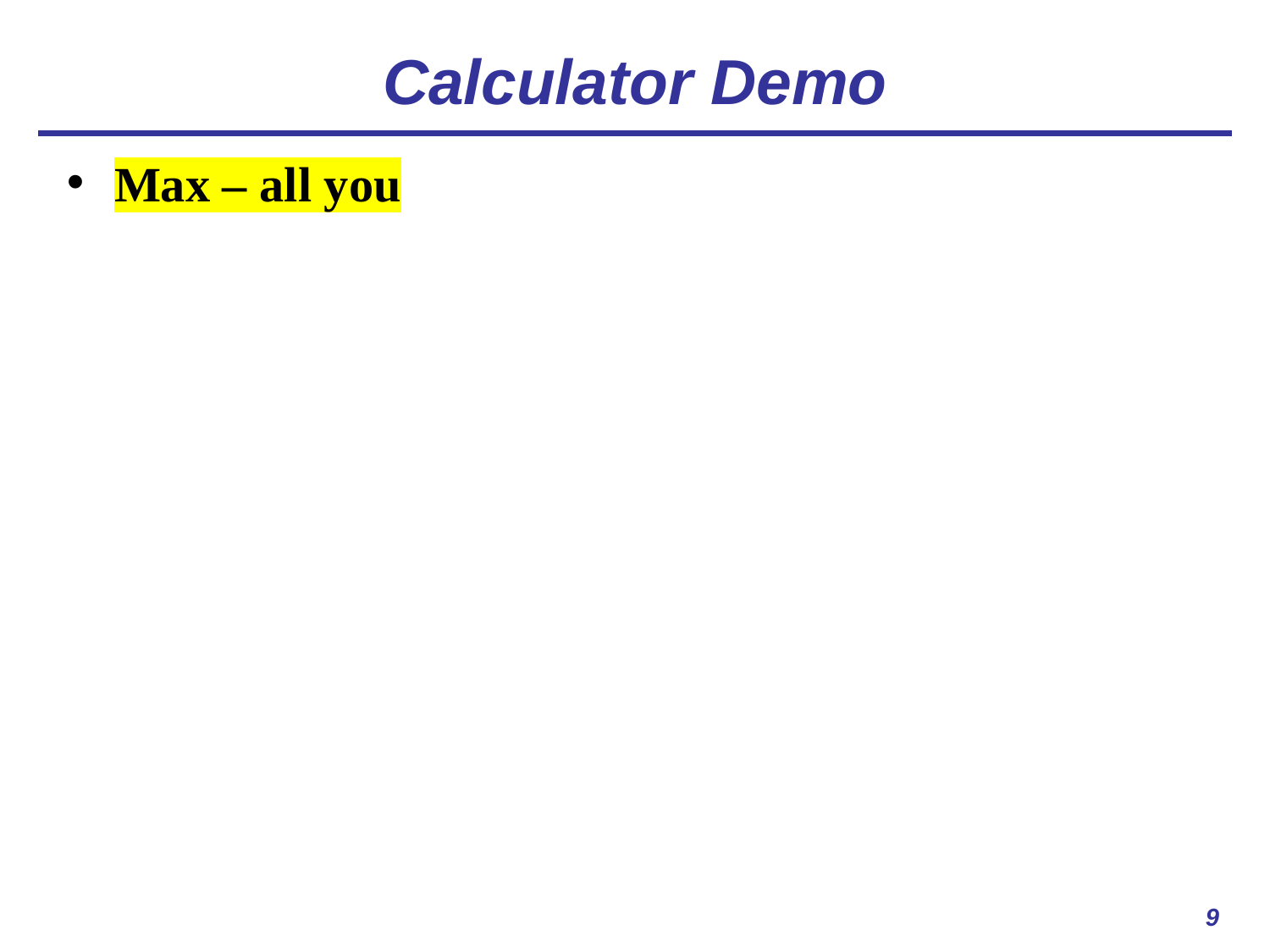

# Calculator Demo
Max – all you
9